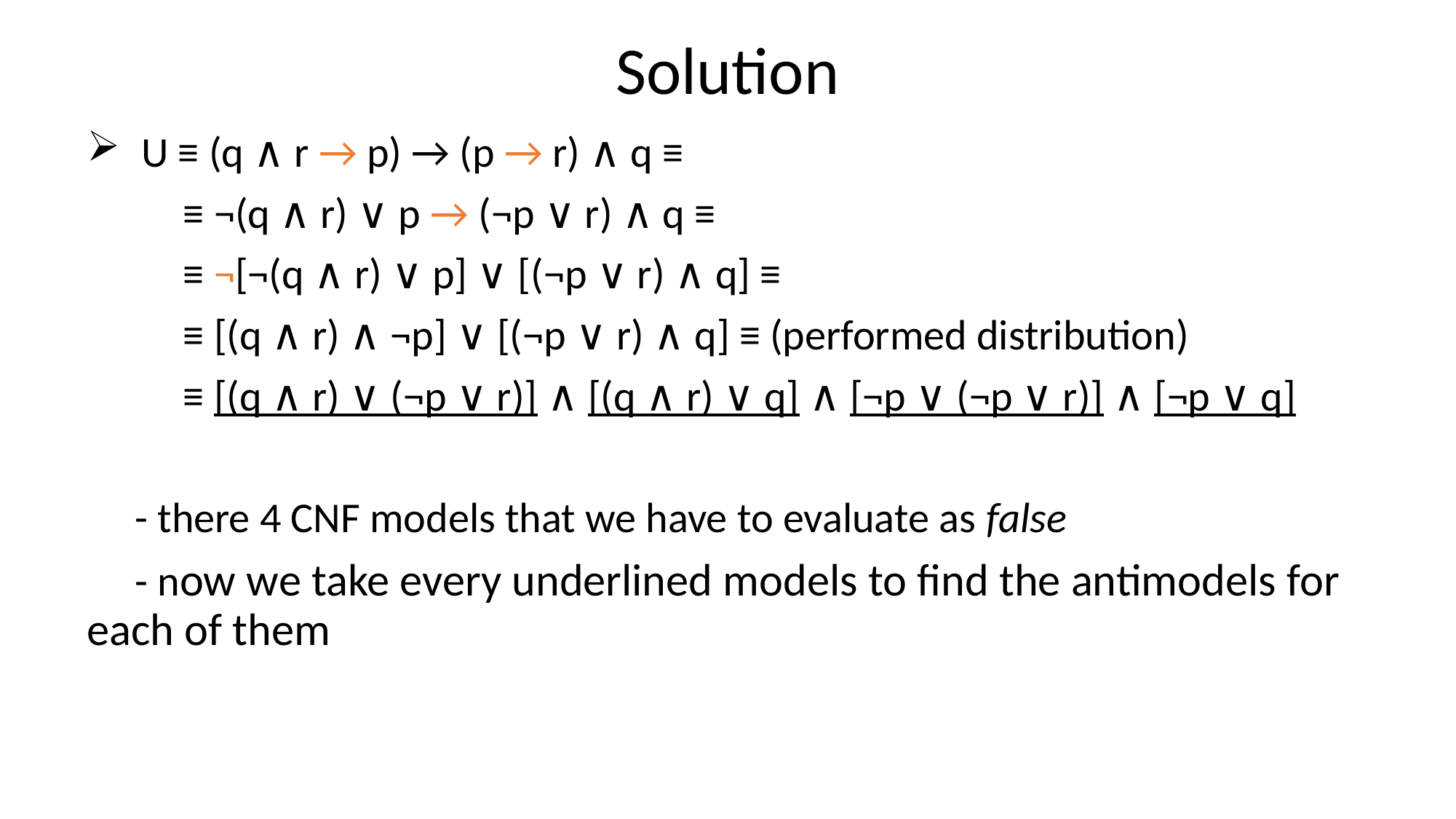

# Solution
U ≡ (q ∧ r → p) → (p → r) ∧ q ≡
          ≡ ¬(q ∧ r) ∨ p → (¬p ∨ r) ∧ q ≡
          ≡ ¬[¬(q ∧ r) ∨ p] ∨ [(¬p ∨ r) ∧ q] ≡
          ≡ [(q ∧ r) ∧ ¬p] ∨ [(¬p ∨ r) ∧ q] ≡ (performed distribution)
          ≡ [(q ∧ r) ∨ (¬p ∨ r)] ∧ [(q ∧ r) ∨ q] ∧ [¬p ∨ (¬p ∨ r)] ∧ [¬p ∨ q]

     - there 4 CNF models that we have to evaluate as false
     - now we take every underlined models to find the antimodels for each of them